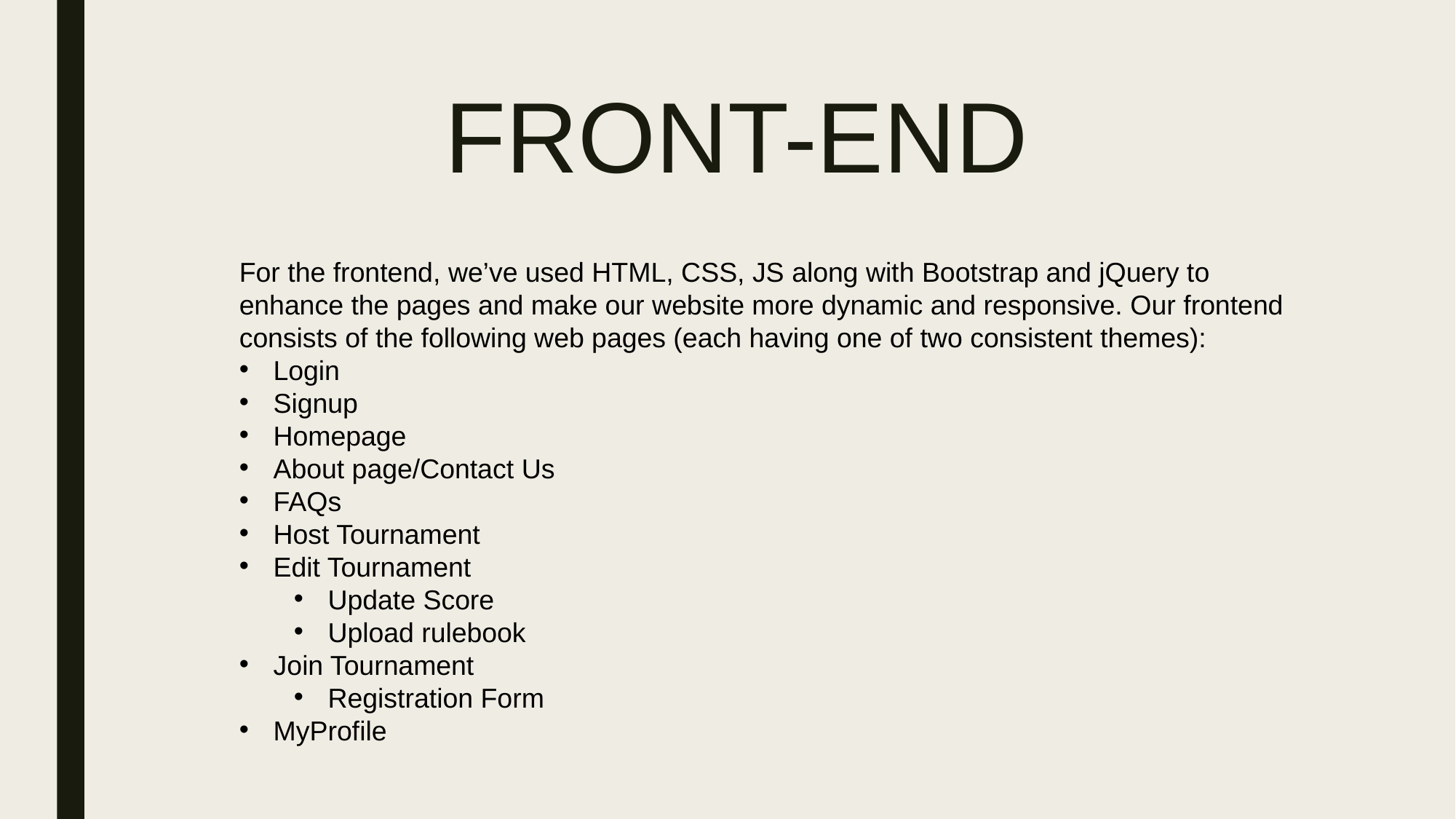

# FRONT-END
For the frontend, we’ve used HTML, CSS, JS along with Bootstrap and jQuery to enhance the pages and make our website more dynamic and responsive. Our frontend consists of the following web pages (each having one of two consistent themes):
Login
Signup
Homepage
About page/Contact Us
FAQs
Host Tournament
Edit Tournament
Update Score
Upload rulebook
Join Tournament
Registration Form
MyProfile